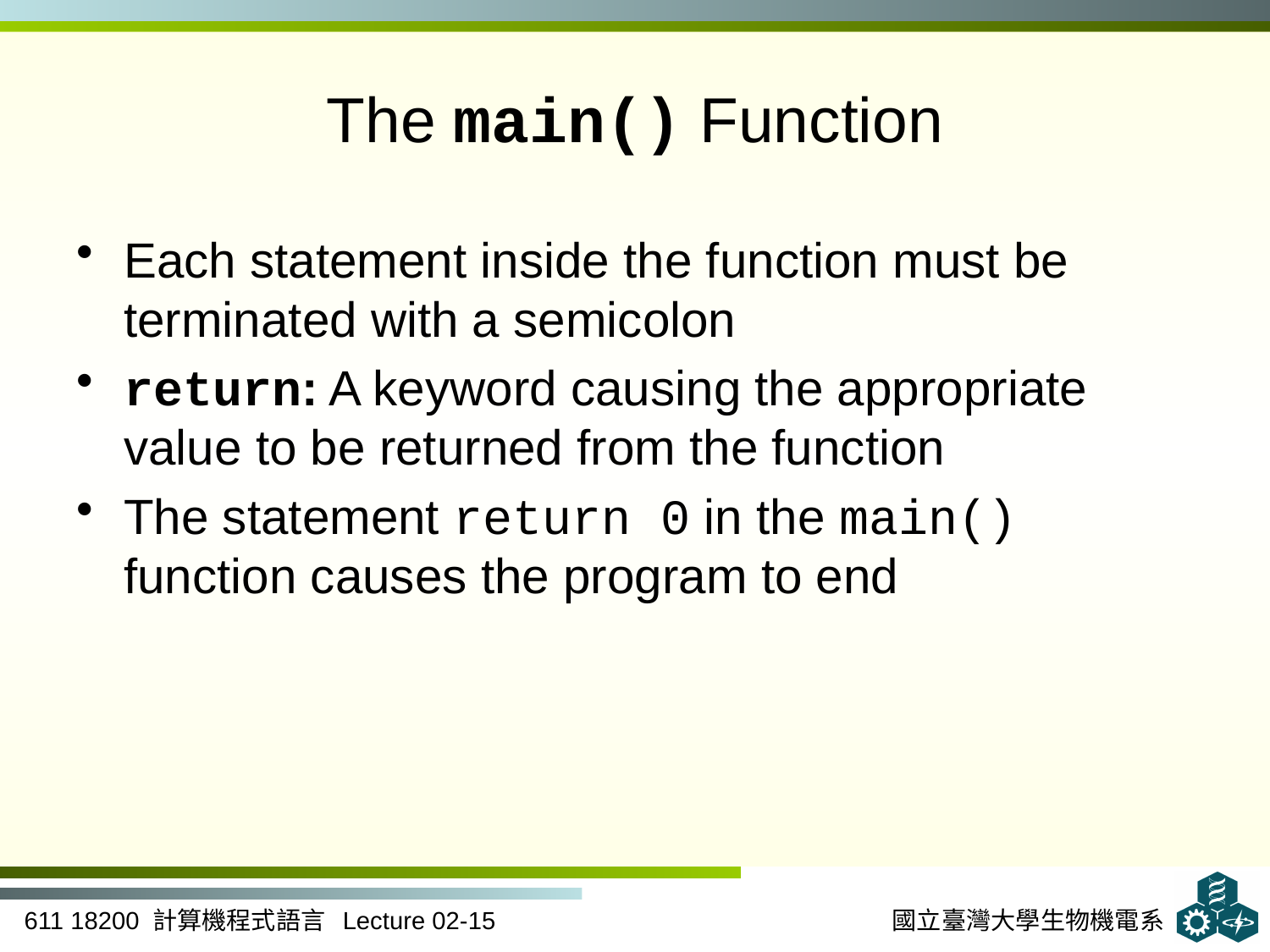

# The main() Function
Each statement inside the function must be terminated with a semicolon
return: A keyword causing the appropriate value to be returned from the function
The statement return 0 in the main() function causes the program to end